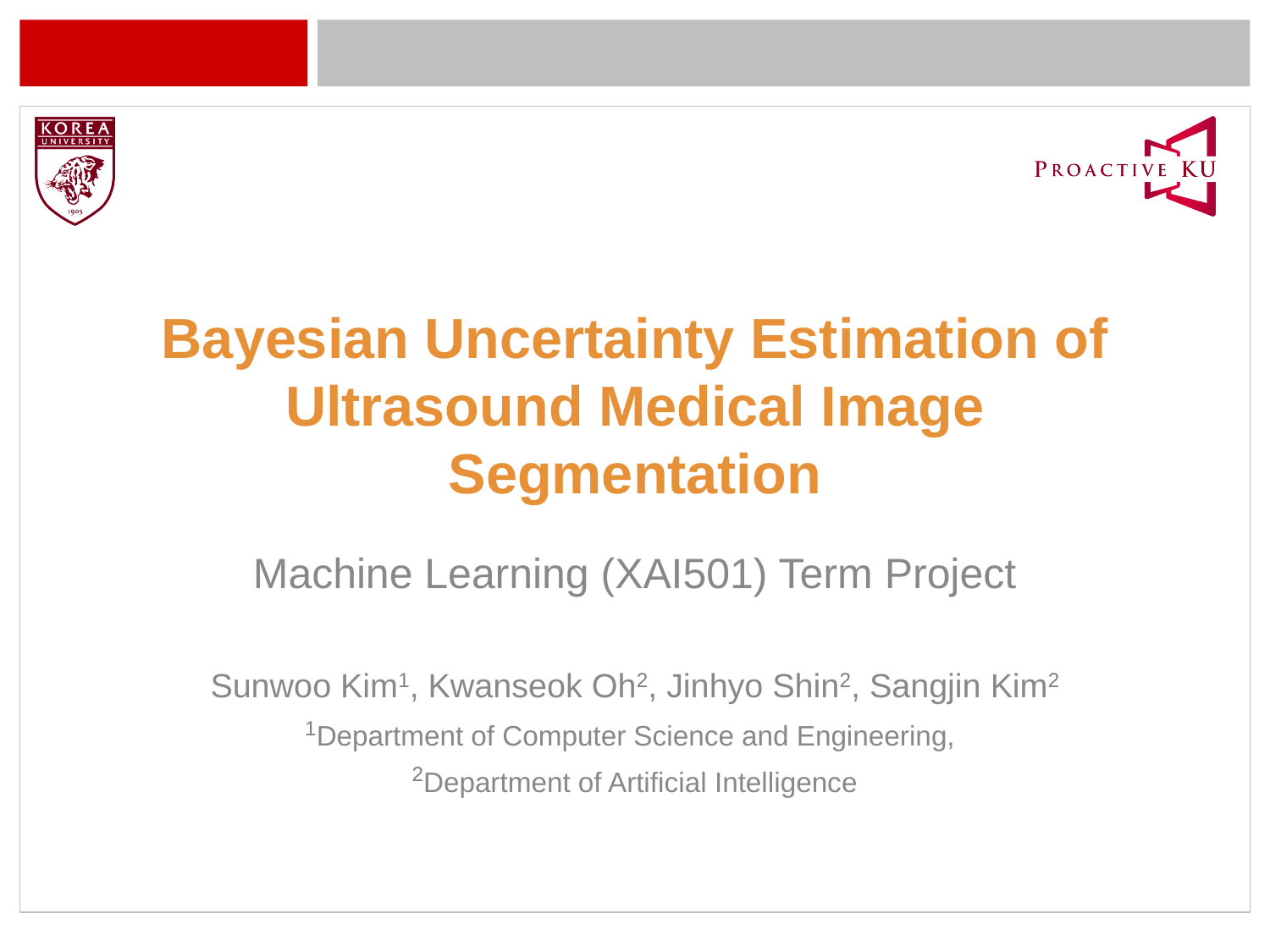

# Bayesian Uncertainty Estimation of Ultrasound Medical Image Segmentation
Machine Learning (XAI501) Term Project

Sunwoo Kim1, Kwanseok Oh2, Jinhyo Shin2, Sangjin Kim2
1Department of Computer Science and Engineering,
2Department of Artificial Intelligence